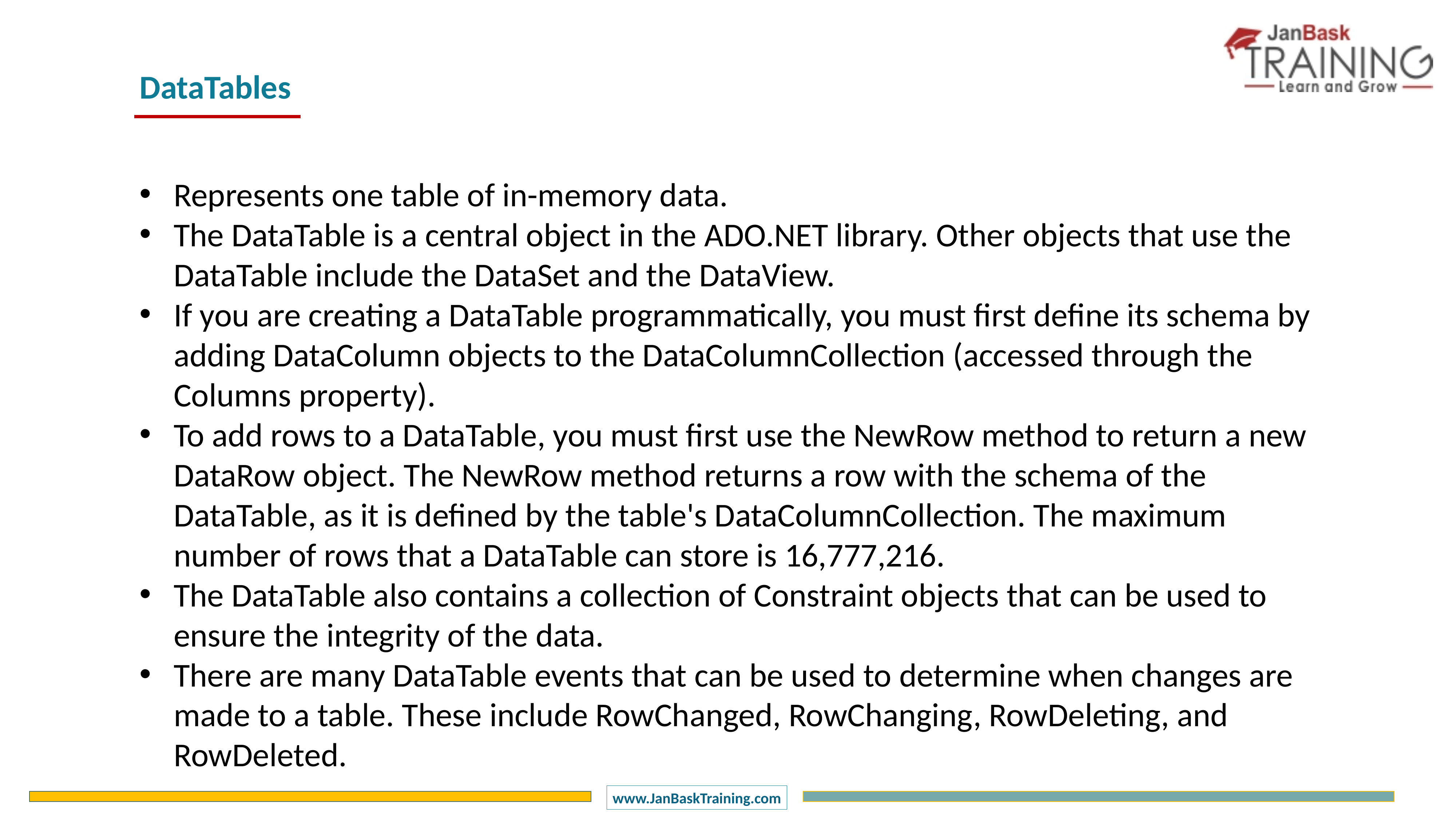

DataTables
Represents one table of in-memory data.
The DataTable is a central object in the ADO.NET library. Other objects that use the DataTable include the DataSet and the DataView.
If you are creating a DataTable programmatically, you must first define its schema by adding DataColumn objects to the DataColumnCollection (accessed through the Columns property).
To add rows to a DataTable, you must first use the NewRow method to return a new DataRow object. The NewRow method returns a row with the schema of the DataTable, as it is defined by the table's DataColumnCollection. The maximum number of rows that a DataTable can store is 16,777,216.
The DataTable also contains a collection of Constraint objects that can be used to ensure the integrity of the data.
There are many DataTable events that can be used to determine when changes are made to a table. These include RowChanged, RowChanging, RowDeleting, and RowDeleted.